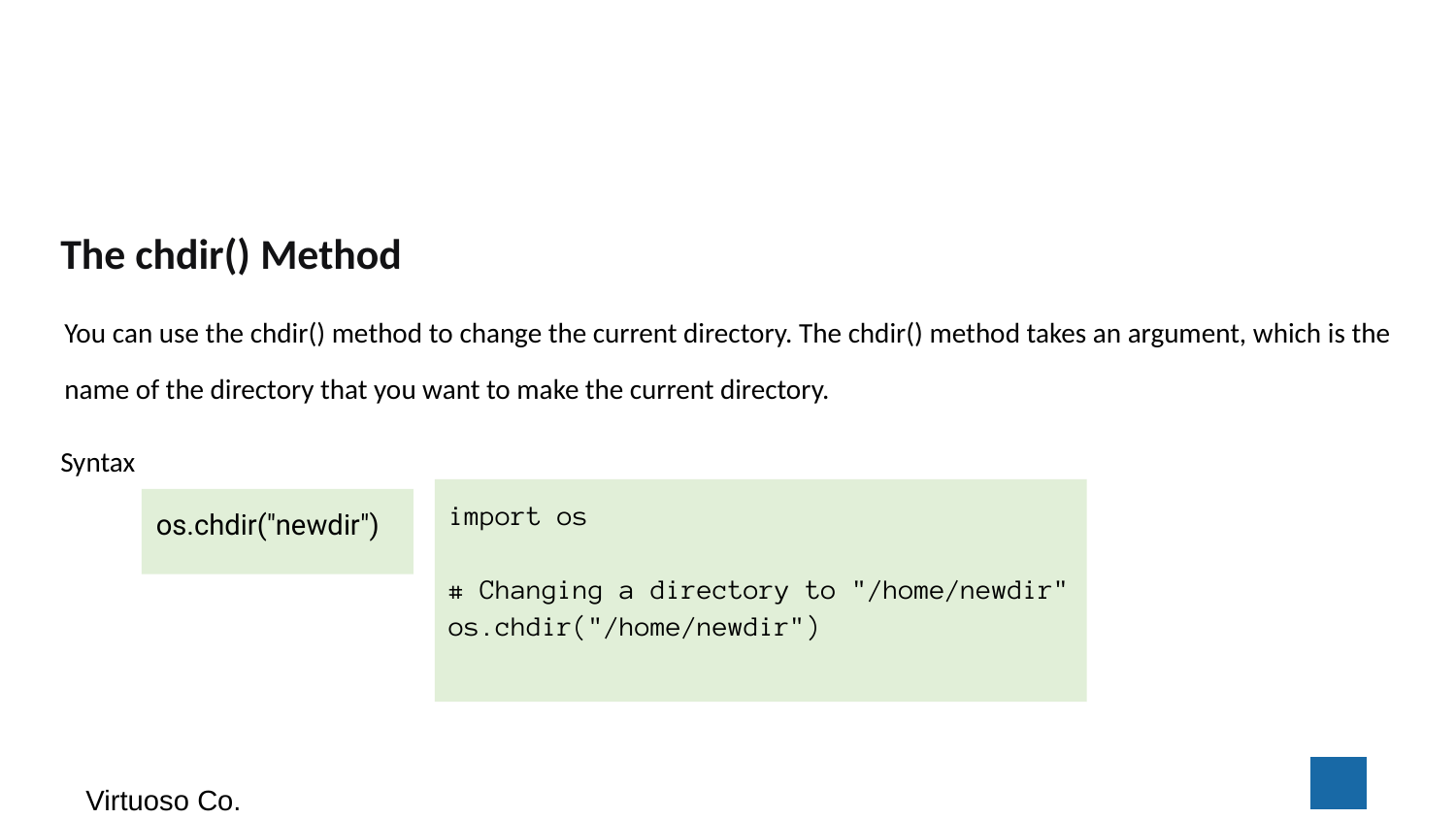

The chdir() Method
You can use the chdir() method to change the current directory. The chdir() method takes an argument, which is the name of the directory that you want to make the current directory.
Syntax

import os
# Changing a directory to "/home/newdir"
os.chdir("/home/newdir")

os.chdir("newdir")
42